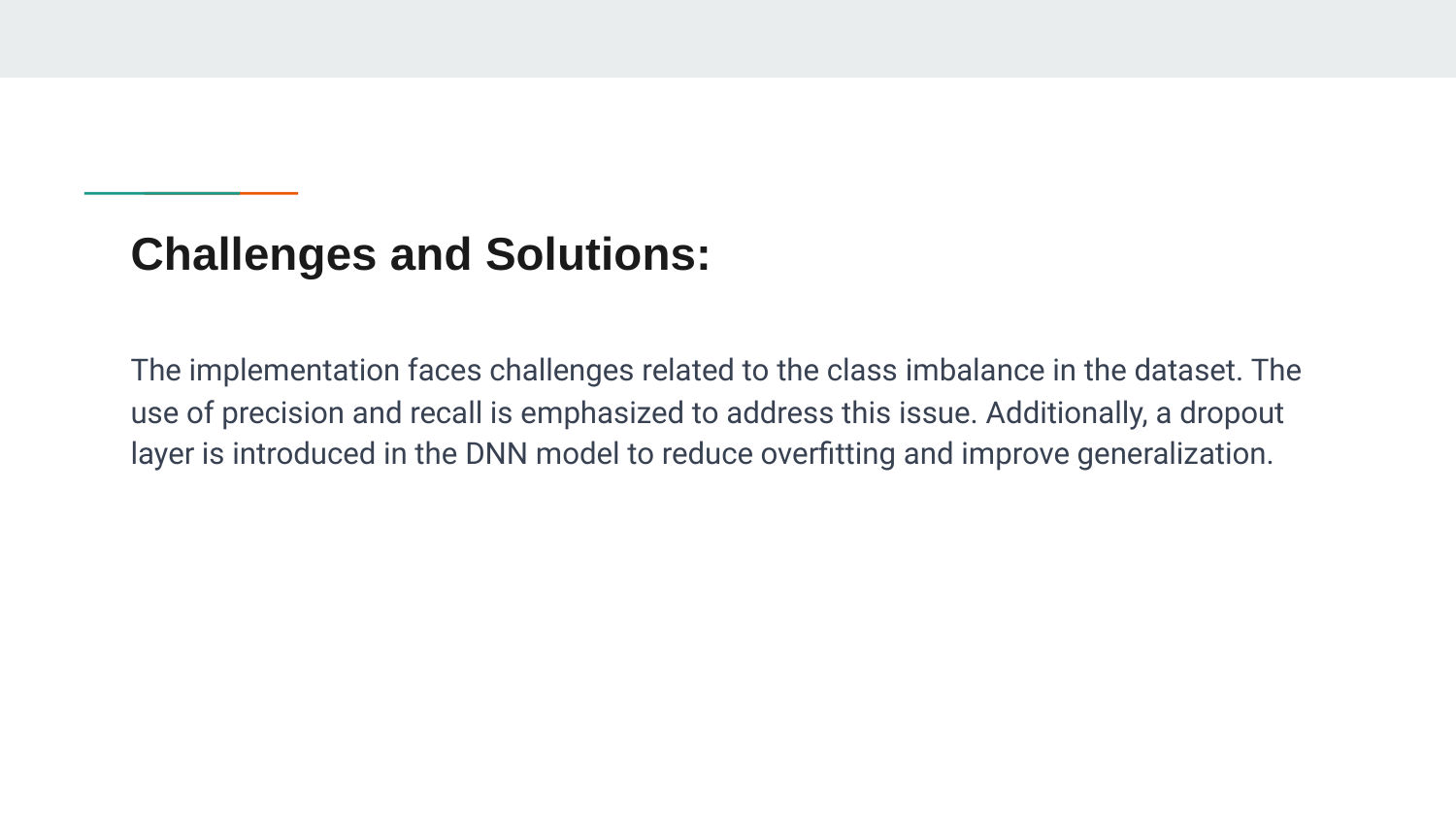

# Challenges and Solutions:

The implementation faces challenges related to the class imbalance in the dataset. The use of precision and recall is emphasized to address this issue. Additionally, a dropout layer is introduced in the DNN model to reduce overfitting and improve generalization.